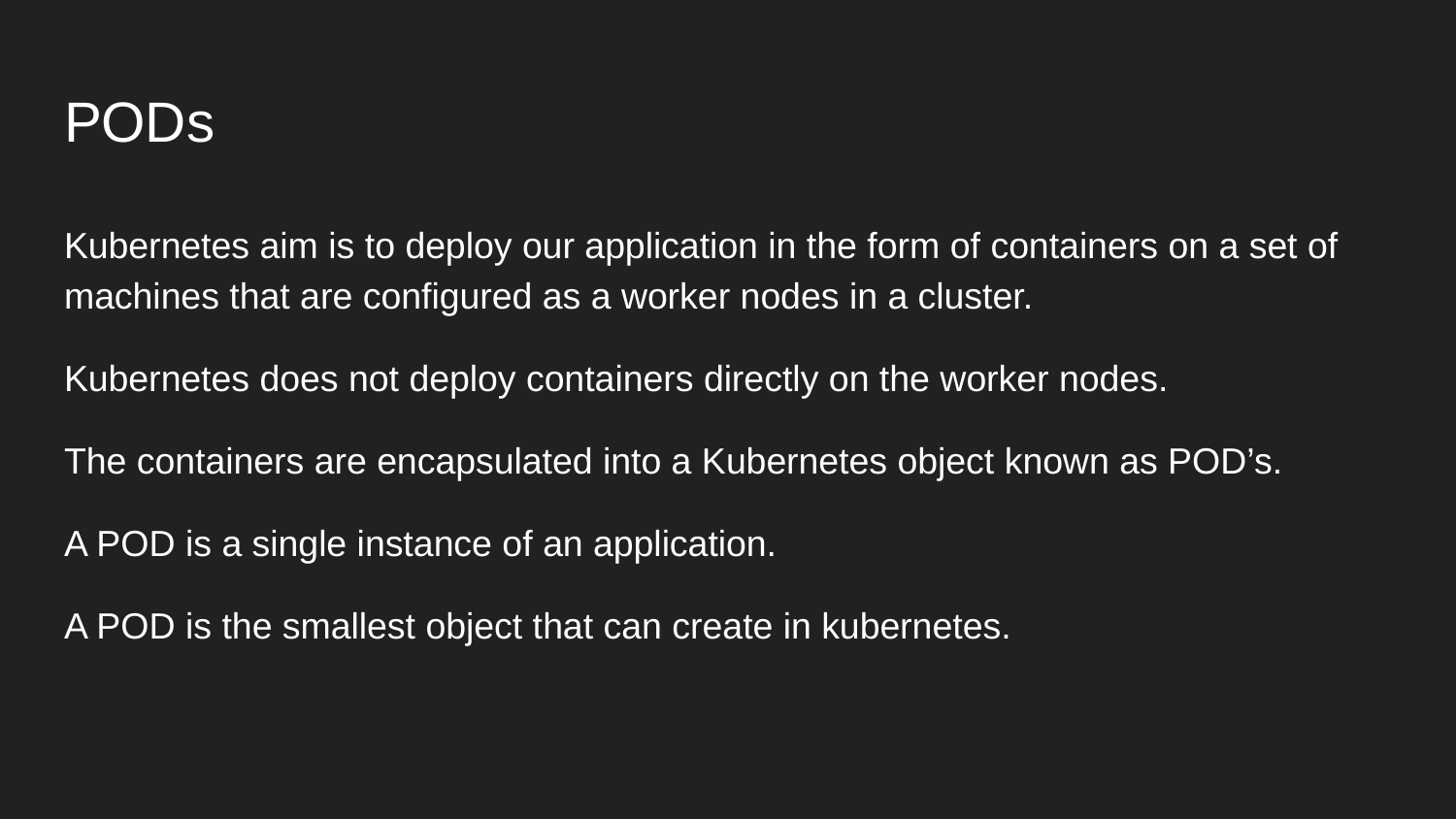

# PODs
Kubernetes aim is to deploy our application in the form of containers on a set of machines that are configured as a worker nodes in a cluster.
Kubernetes does not deploy containers directly on the worker nodes.
The containers are encapsulated into a Kubernetes object known as POD’s.
A POD is a single instance of an application.
A POD is the smallest object that can create in kubernetes.